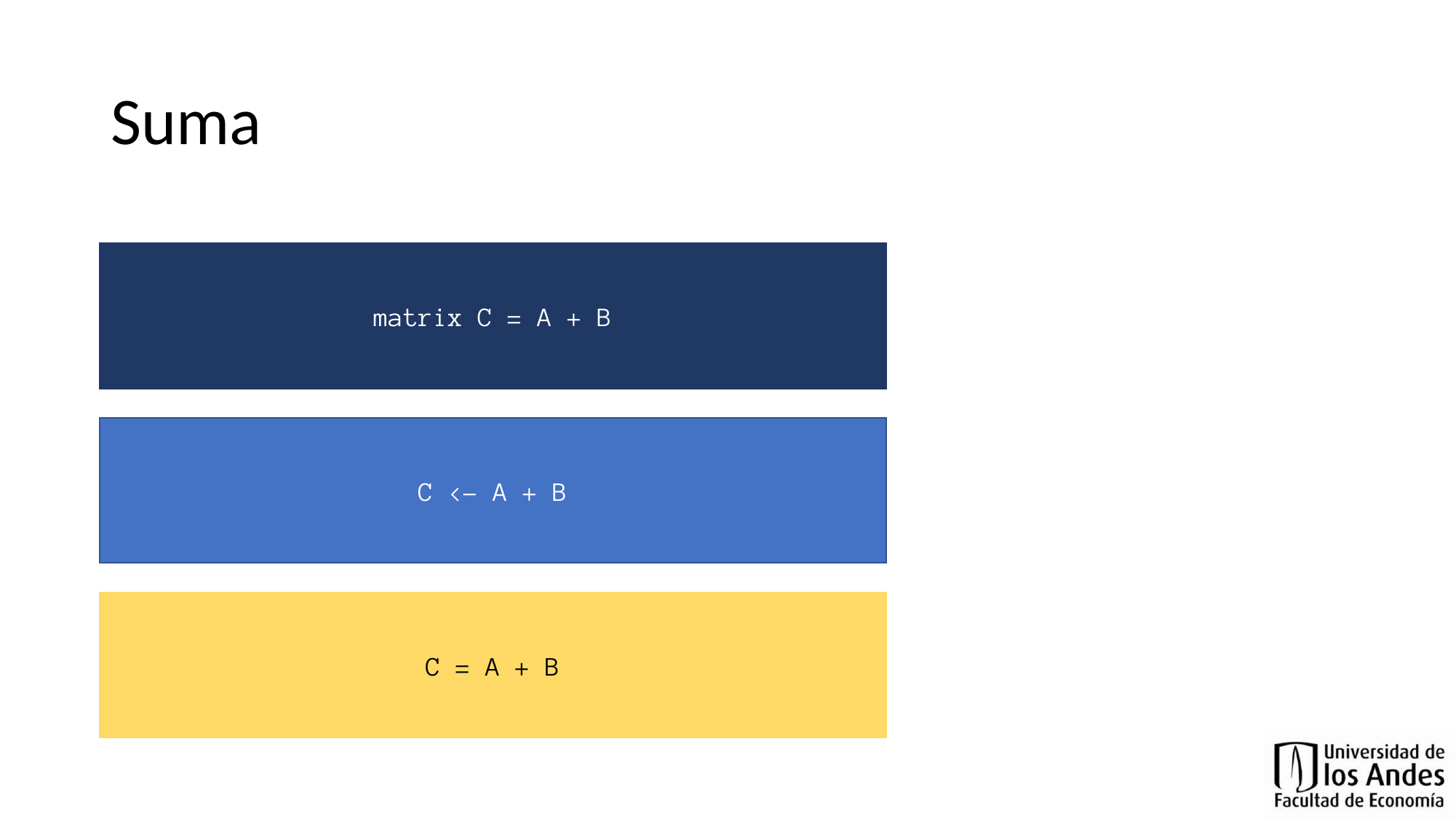

# Suma
matrix C = A + B
C <- A + B
C = A + B